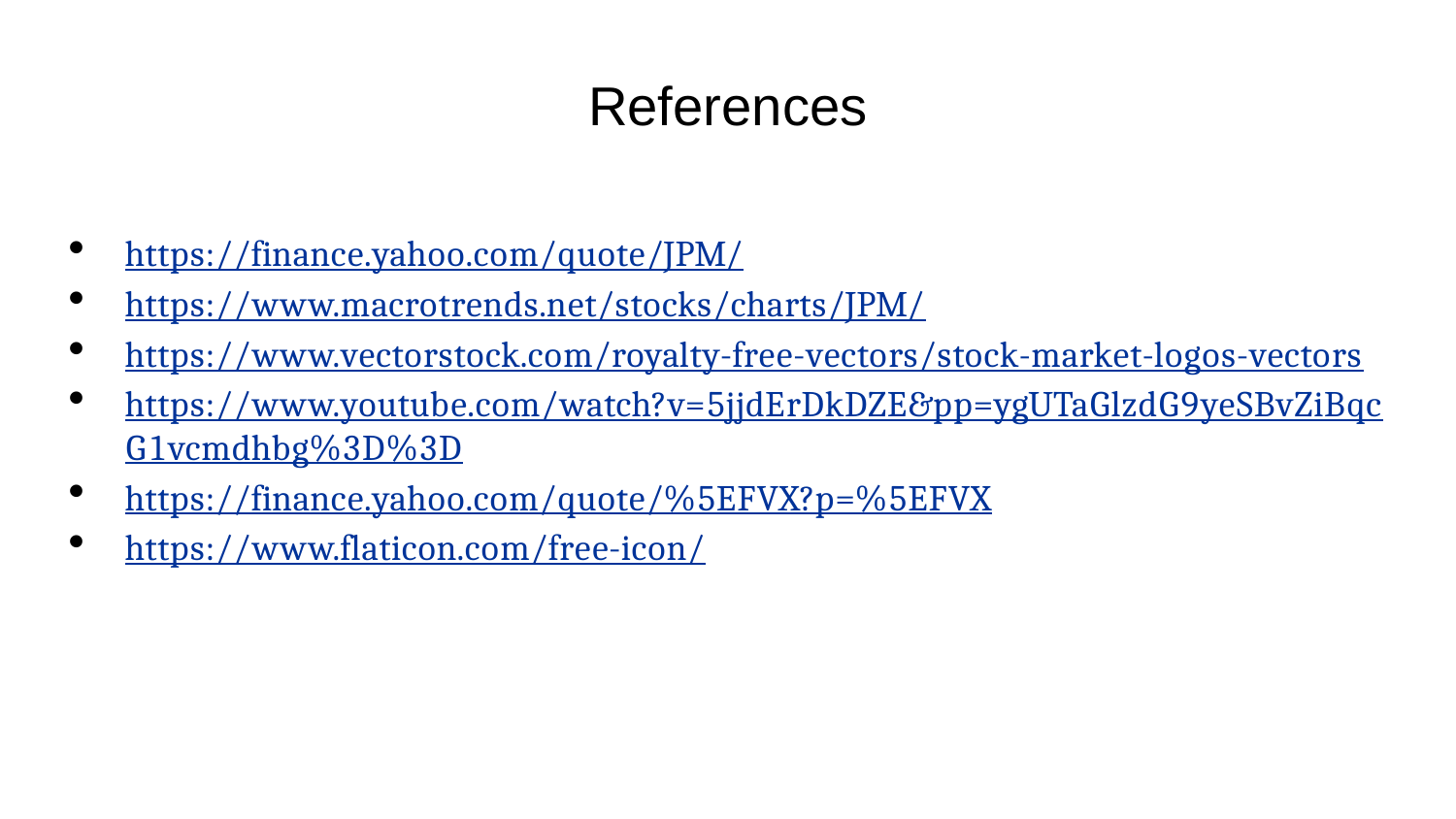

# References
https://finance.yahoo.com/quote/JPM/
https://www.macrotrends.net/stocks/charts/JPM/
https://www.vectorstock.com/royalty-free-vectors/stock-market-logos-vectors
https://www.youtube.com/watch?v=5jjdErDkDZE&pp=ygUTaGlzdG9yeSBvZiBqcG1vcmdhbg%3D%3D
https://finance.yahoo.com/quote/%5EFVX?p=%5EFVX
https://www.flaticon.com/free-icon/